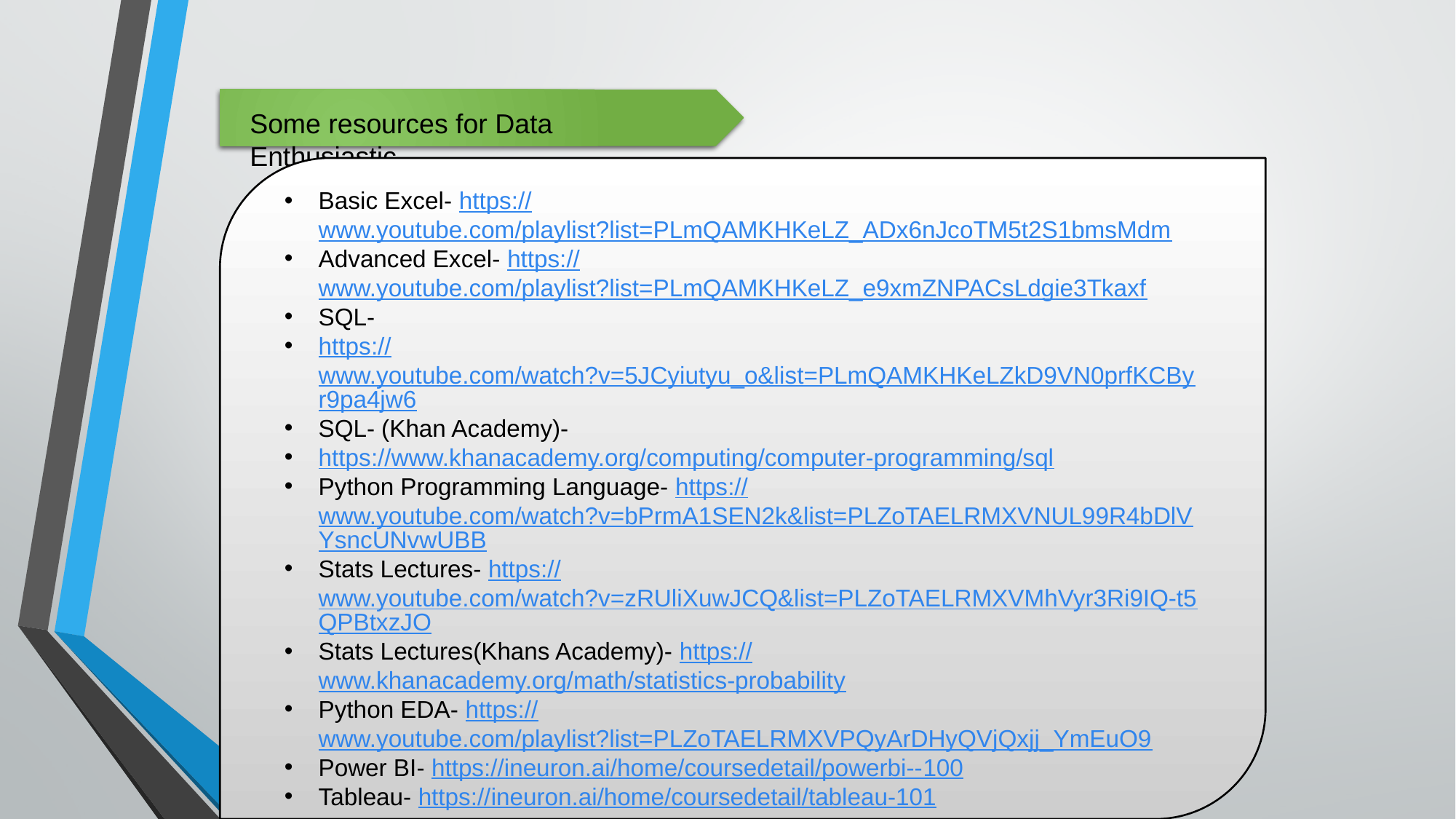

Some resources for Data Enthusiastic

Basic Excel- https://www.youtube.com/playlist?list=PLmQAMKHKeLZ_ADx6nJcoTM5t2S1bmsMdm
Advanced Excel- https://www.youtube.com/playlist?list=PLmQAMKHKeLZ_e9xmZNPACsLdgie3Tkaxf
SQL-
https://www.youtube.com/watch?v=5JCyiutyu_o&list=PLmQAMKHKeLZkD9VN0prfKCByr9pa4jw6
SQL- (Khan Academy)-
https://www.khanacademy.org/computing/computer-programming/sql
Python Programming Language- https://www.youtube.com/watch?v=bPrmA1SEN2k&list=PLZoTAELRMXVNUL99R4bDlVYsncUNvwUBB
Stats Lectures- https://www.youtube.com/watch?v=zRUliXuwJCQ&list=PLZoTAELRMXVMhVyr3Ri9IQ-t5QPBtxzJO
Stats Lectures(Khans Academy)- https://www.khanacademy.org/math/statistics-probability
Python EDA- https://www.youtube.com/playlist?list=PLZoTAELRMXVPQyArDHyQVjQxjj_YmEuO9
Power BI- https://ineuron.ai/home/coursedetail/powerbi--100
Tableau- https://ineuron.ai/home/coursedetail/tableau-101